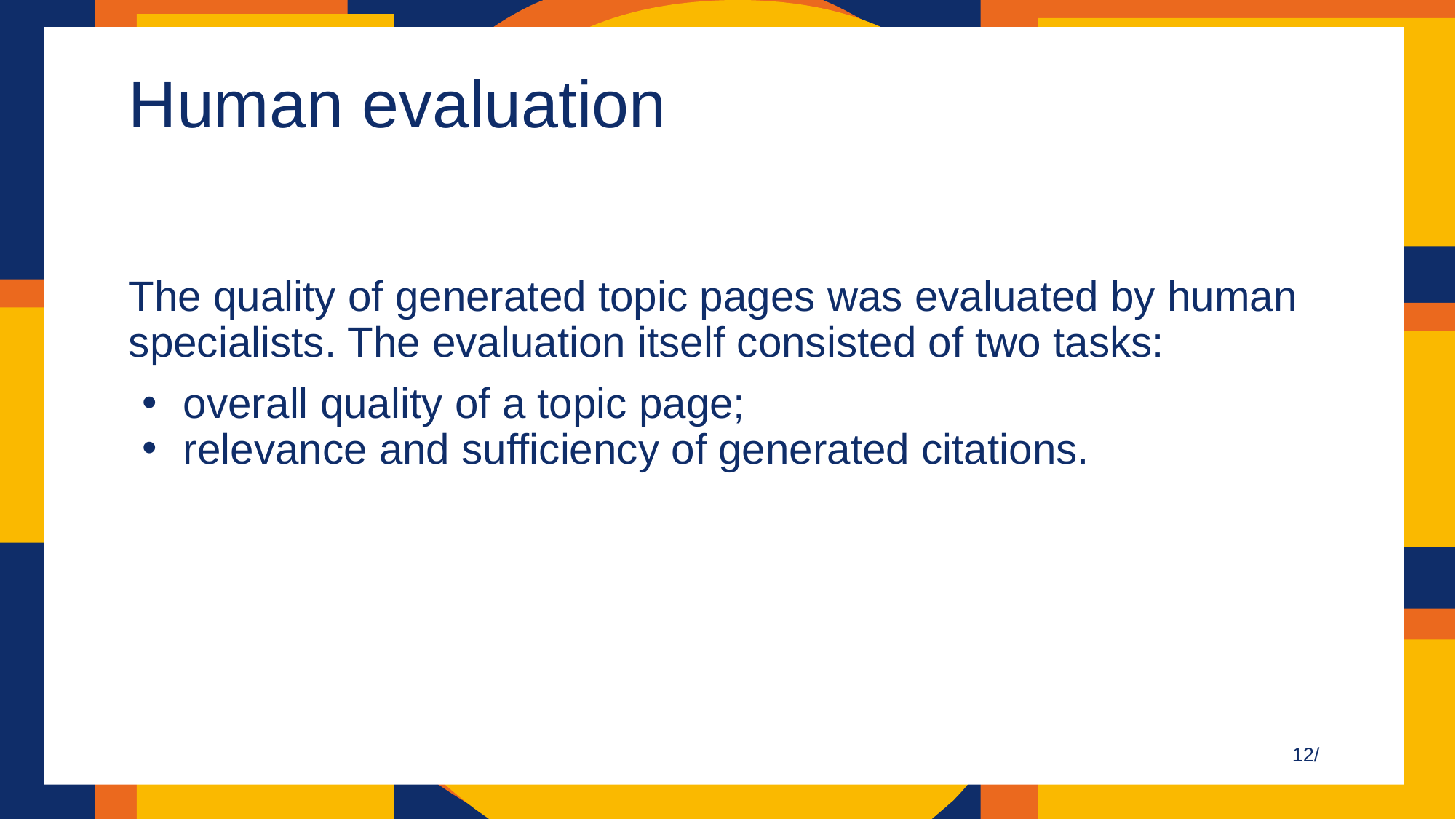

# Human evaluation

The quality of generated topic pages was evaluated by human specialists. The evaluation itself consisted of two tasks:
overall quality of a topic page;
relevance and sufficiency of generated citations.

12/